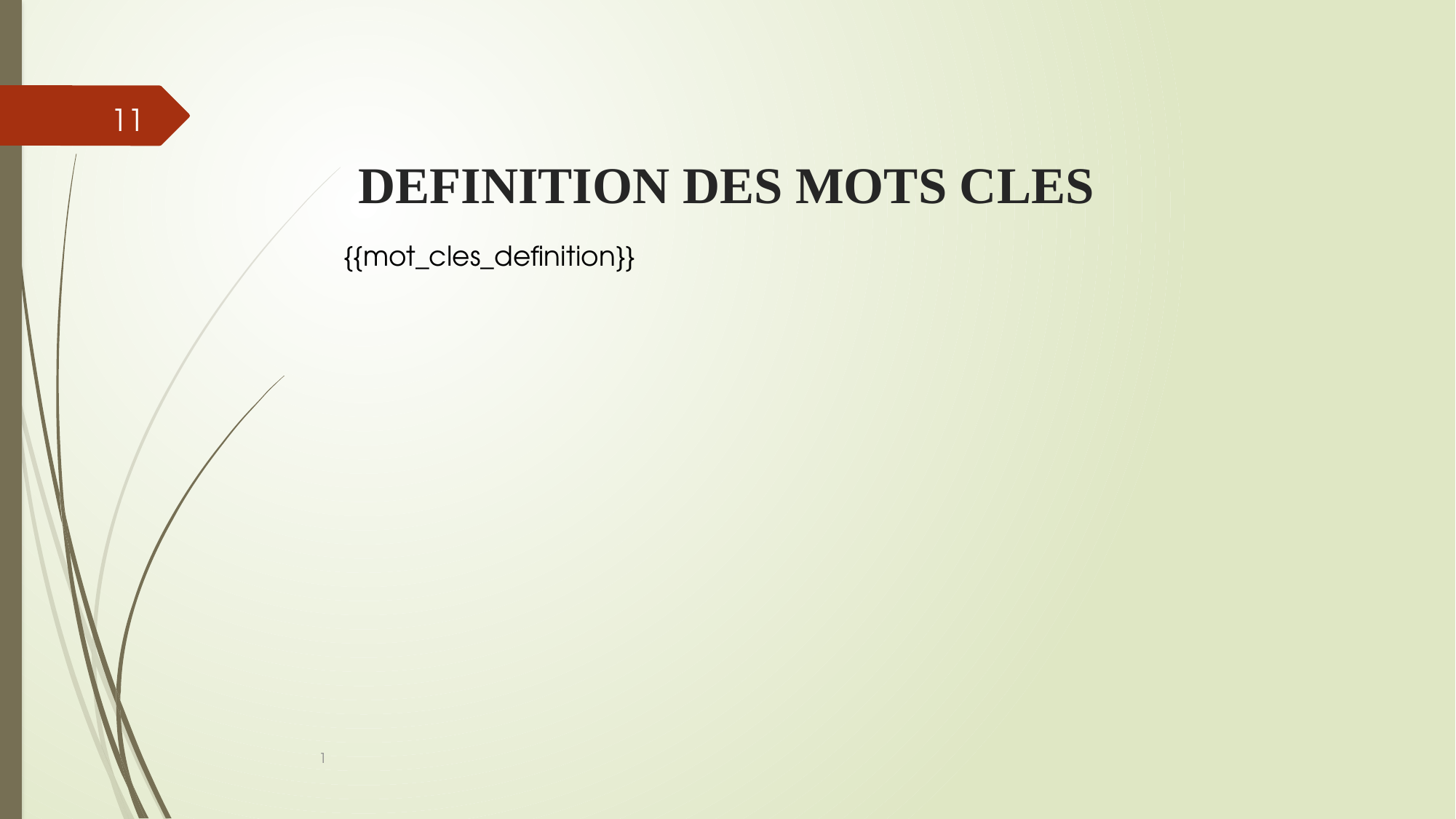

11
DEFINITION DES MOTS CLES
{{mot_cles_definition}}
1